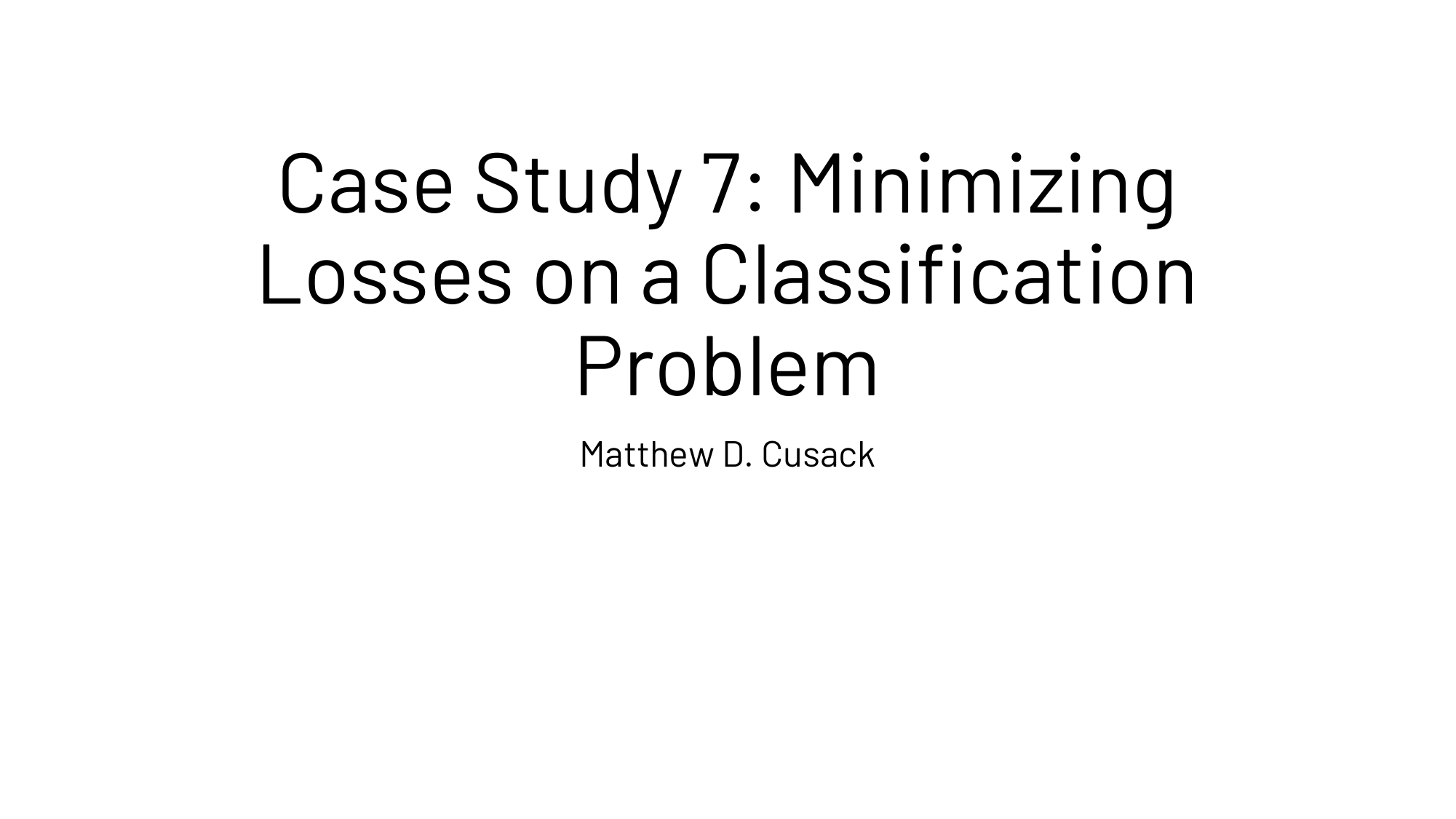

# Case Study 7: Minimizing Losses on a Classification Problem
Matthew D. Cusack